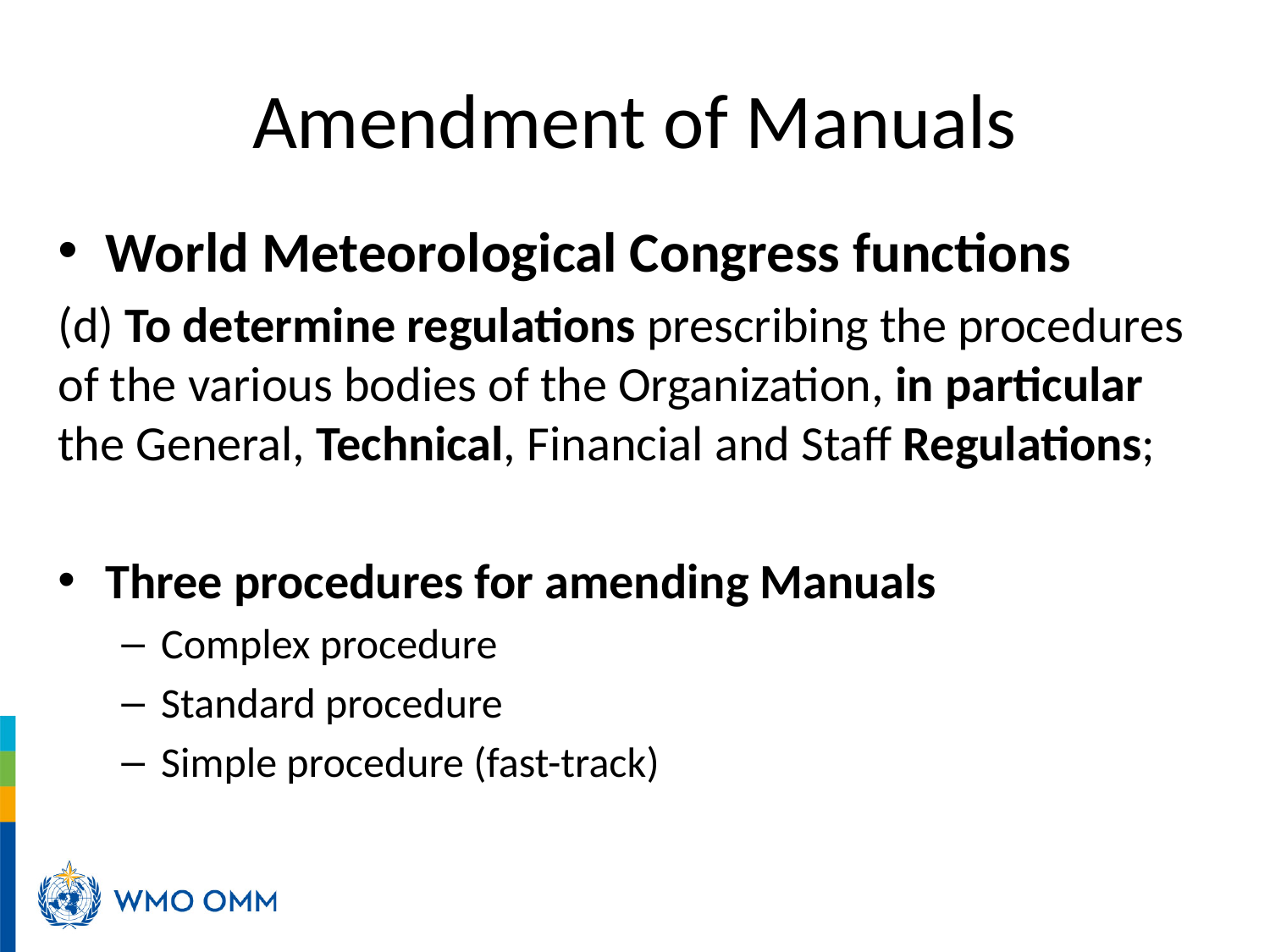

# Amendment of Manuals
World Meteorological Congress functions
(d) To determine regulations prescribing the procedures of the various bodies of the Organization, in particular the General, Technical, Financial and Staff Regulations;

Three procedures for amending Manuals
Complex procedure
Standard procedure
Simple procedure (fast-track)